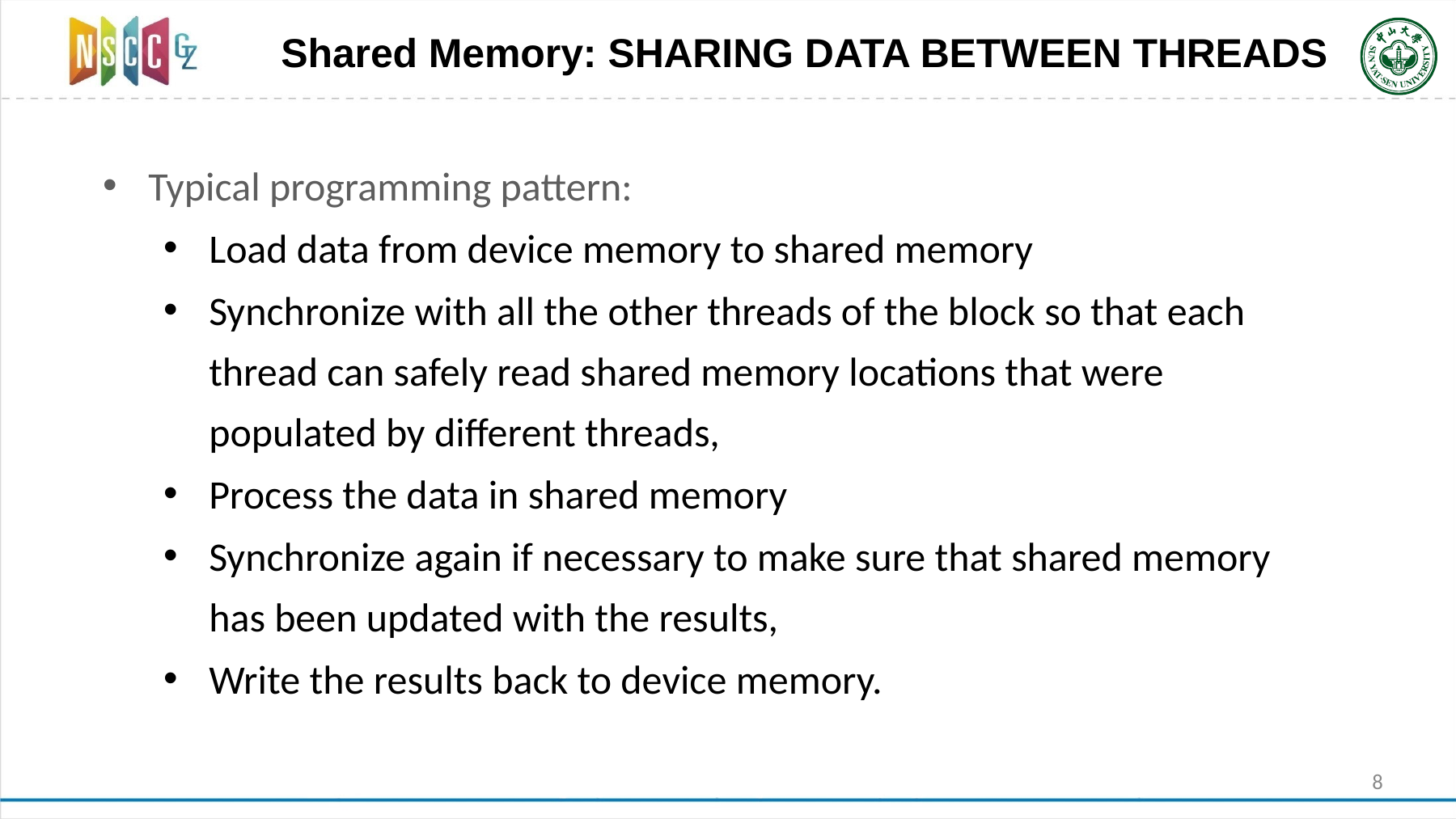

# Shared Memory: SHARING DATA BETWEEN THREADS
Typical programming pattern:
Load data from device memory to shared memory
Synchronize with all the other threads of the block so that each thread can safely read shared memory locations that were populated by different threads,
Process the data in shared memory
Synchronize again if necessary to make sure that shared memory has been updated with the results,
Write the results back to device memory.

8